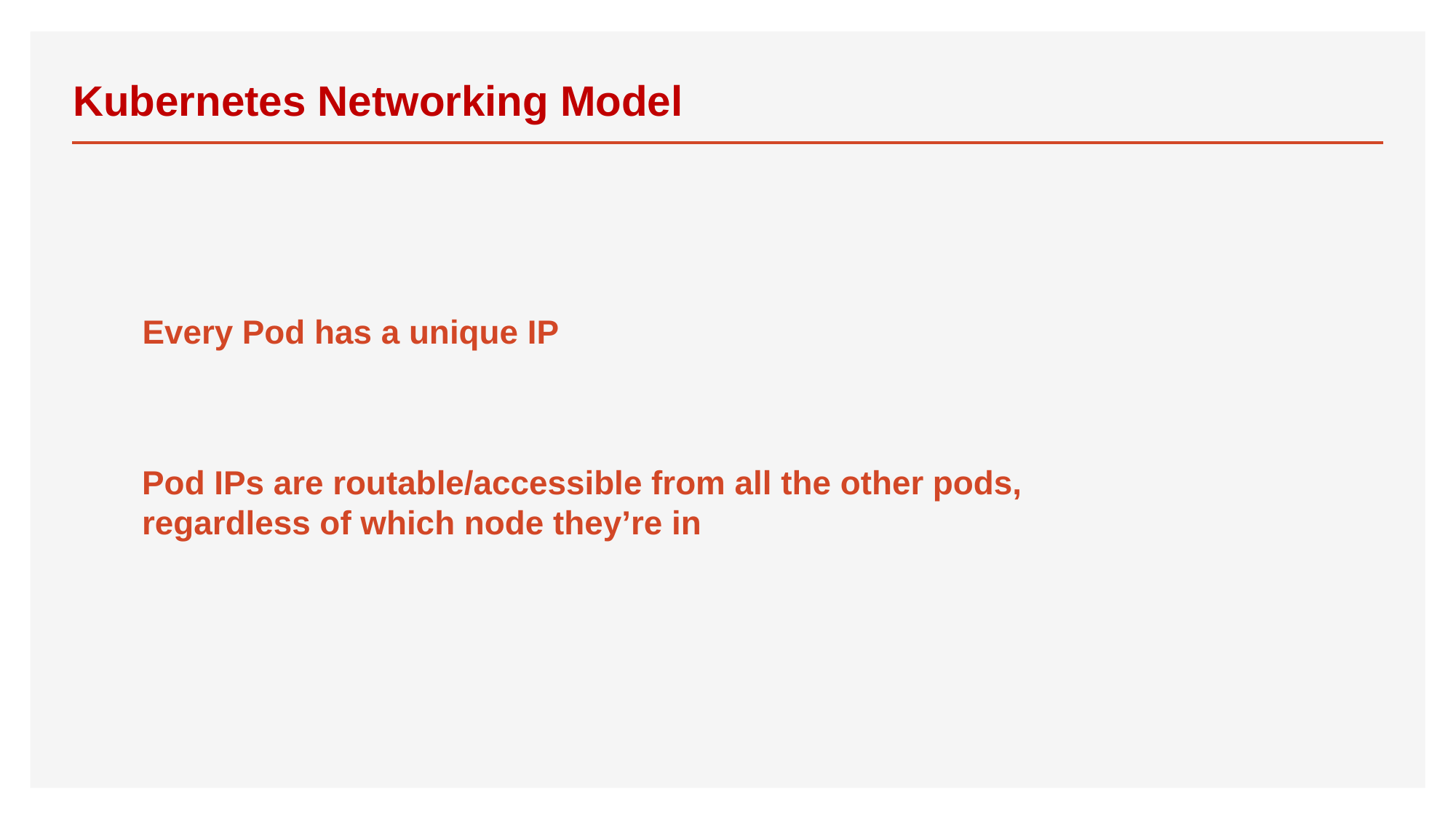

# Kubernetes Networking Model
Every Pod has a unique IP
Pod IPs are routable/accessible from all the other pods,
regardless of which node they’re in